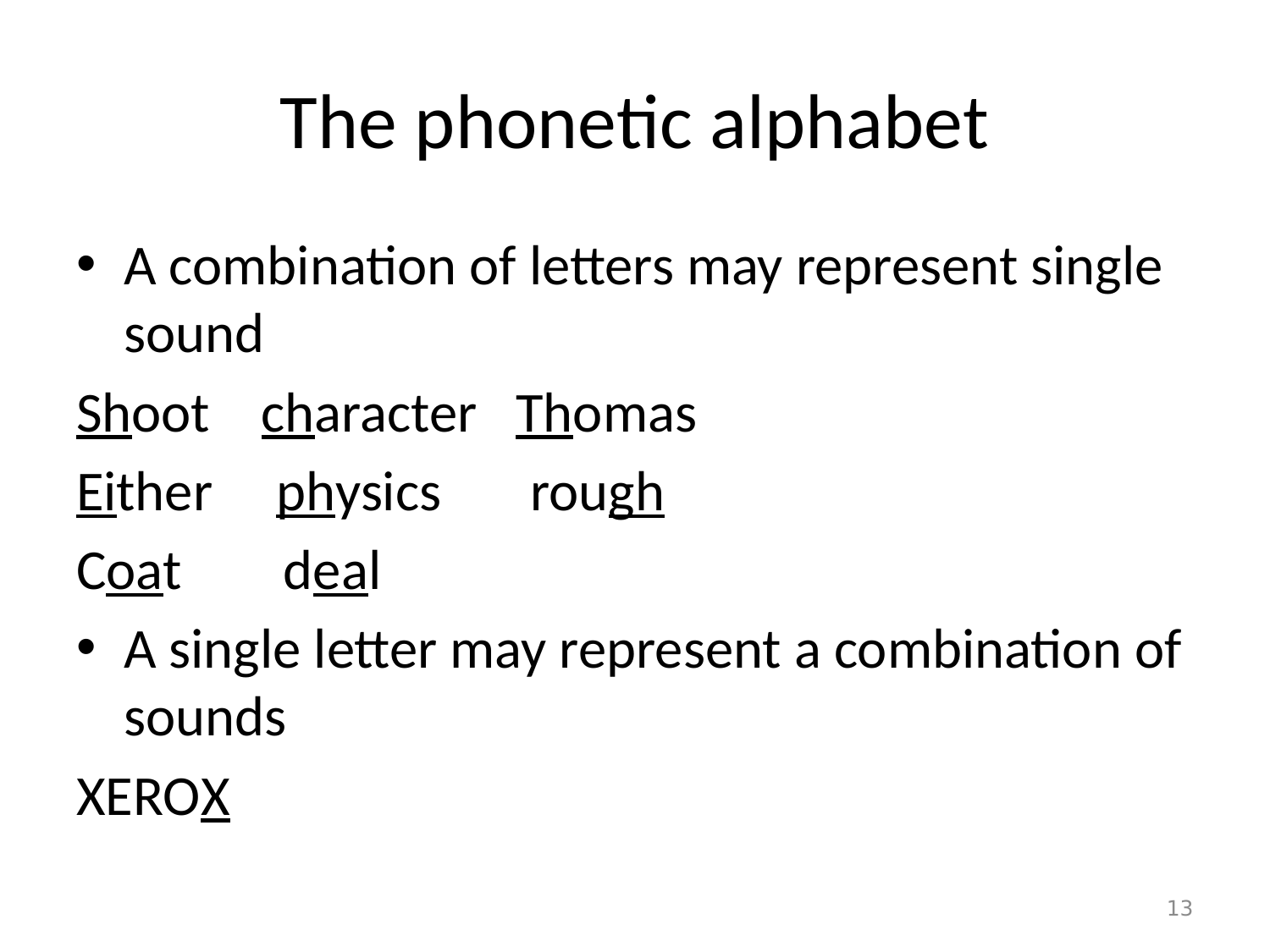

# The phonetic alphabet
A combination of letters may represent single sound
Shoot    character   Thomas
Either     physics       rough
Coat        deal
A single letter may represent a combination of sounds
XEROX

13